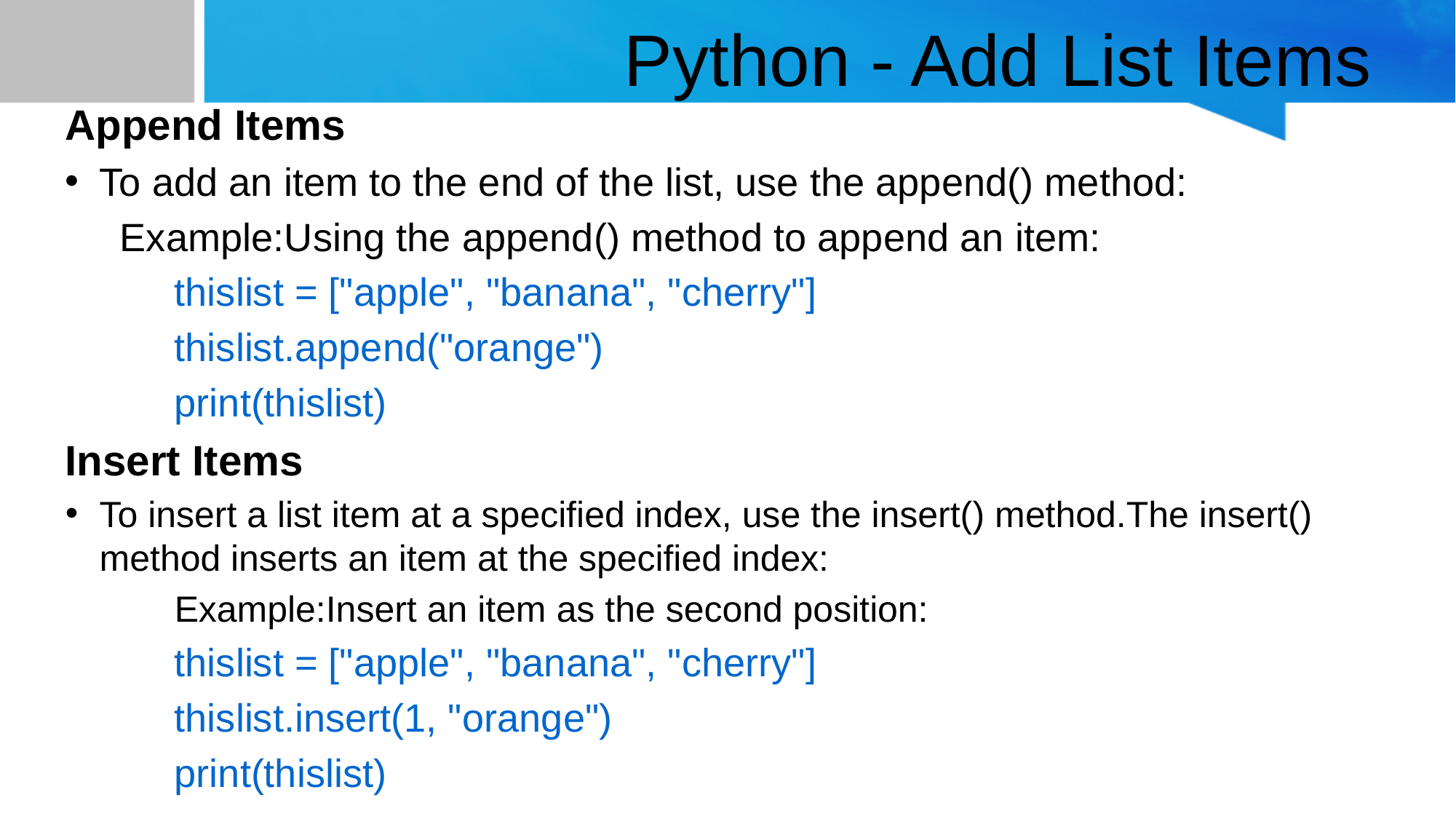

# Python - Add List Items
Append Items
To add an item to the end of the list, use the append() method:
Example:Using the append() method to append an item:
thislist = ["apple", "banana", "cherry"]
thislist.append("orange")
print(thislist)
Insert Items
To insert a list item at a specified index, use the insert() method.The insert() method inserts an item at the specified index:
	Example:Insert an item as the second position:
thislist = ["apple", "banana", "cherry"]
thislist.insert(1, "orange")
print(thislist)